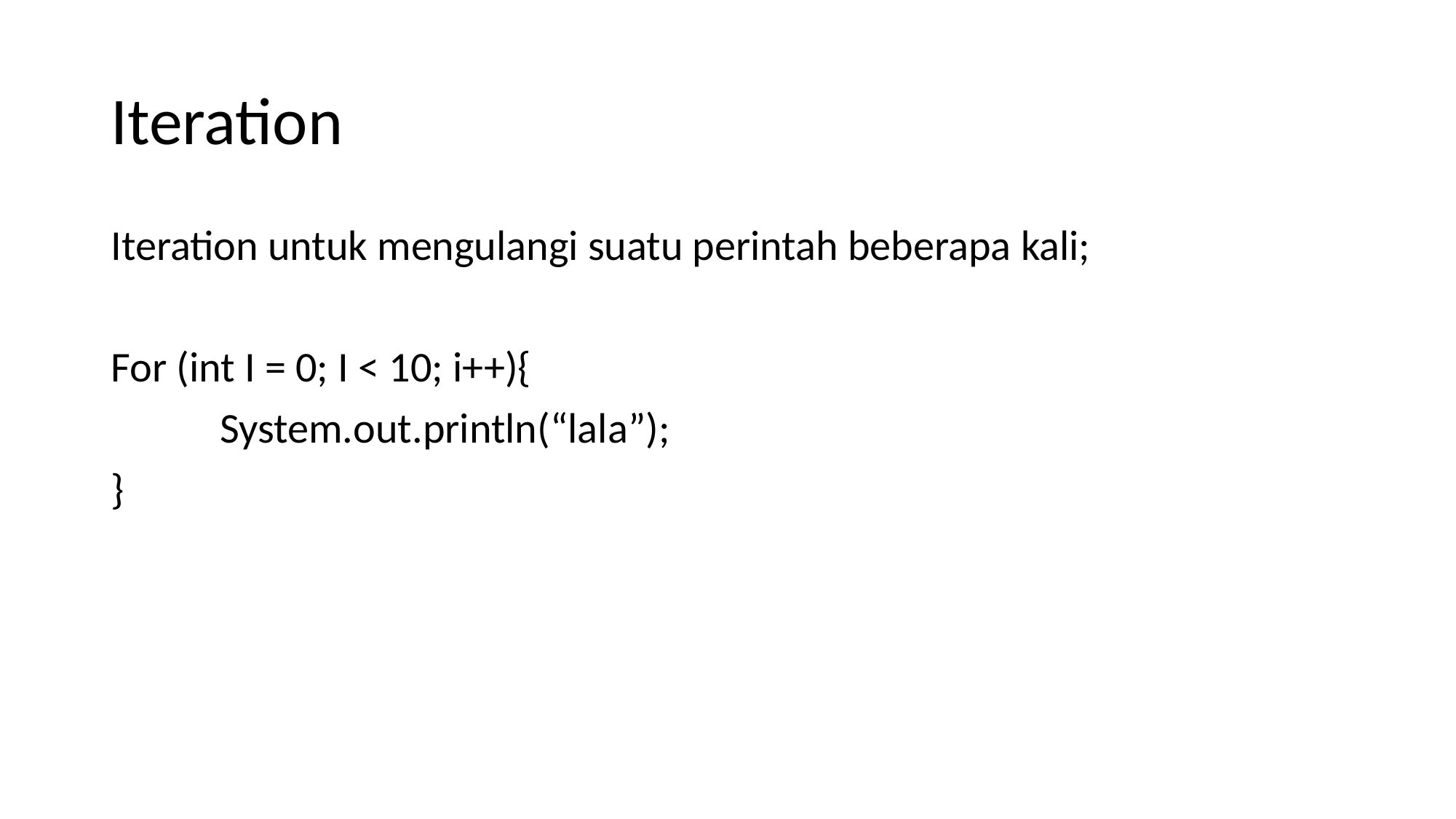

# Iteration
Iteration untuk mengulangi suatu perintah beberapa kali;

For (int I = 0; I < 10; i++){
	System.out.println(“lala”);
}